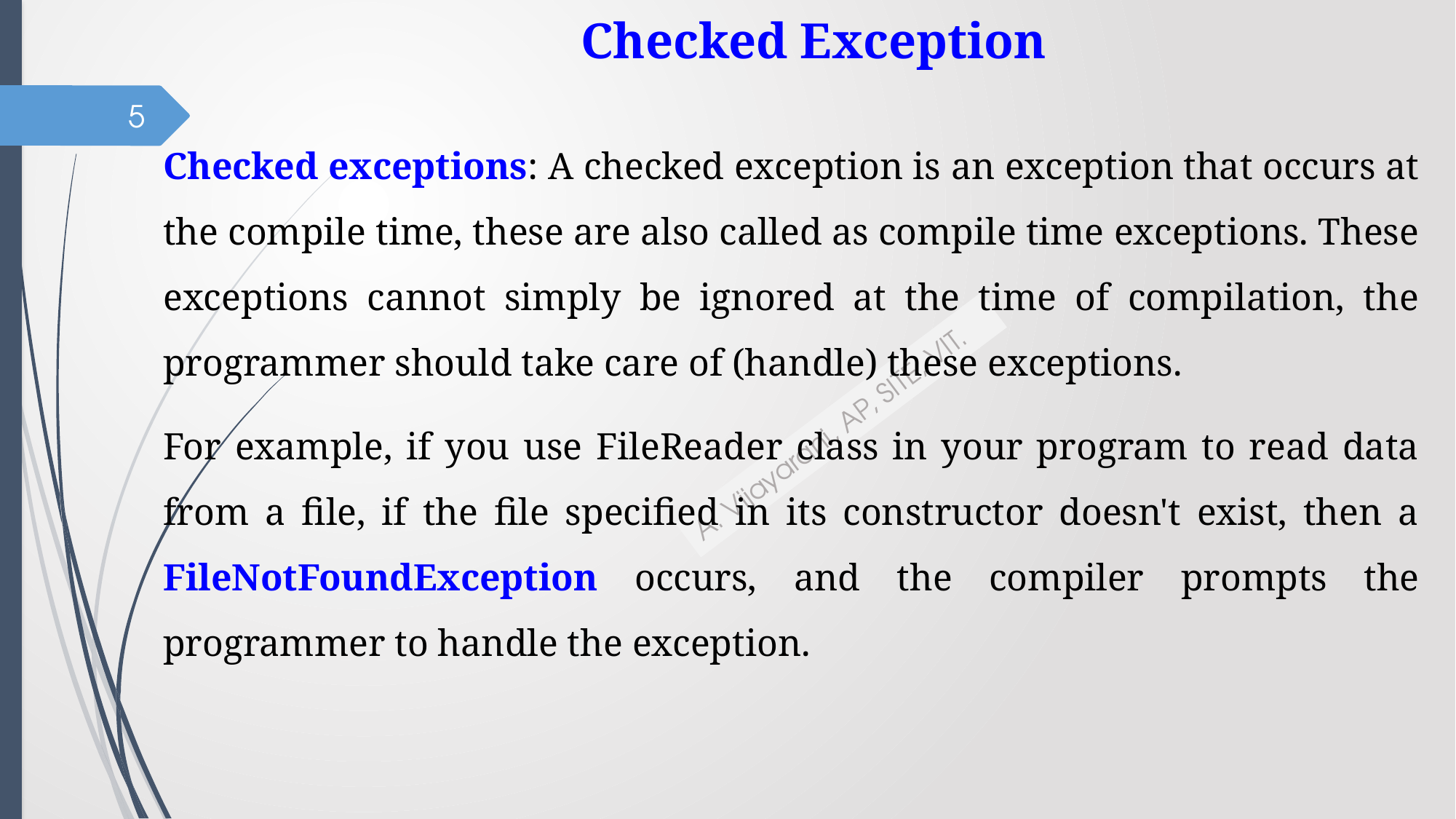

# Checked Exception
5
Checked exceptions: A checked exception is an exception that occurs at the compile time, these are also called as compile time exceptions. These exceptions cannot simply be ignored at the time of compilation, the programmer should take care of (handle) these exceptions.
For example, if you use FileReader class in your program to read data from a file, if the file specified in its constructor doesn't exist, then a FileNotFoundException occurs, and the compiler prompts the programmer to handle the exception.